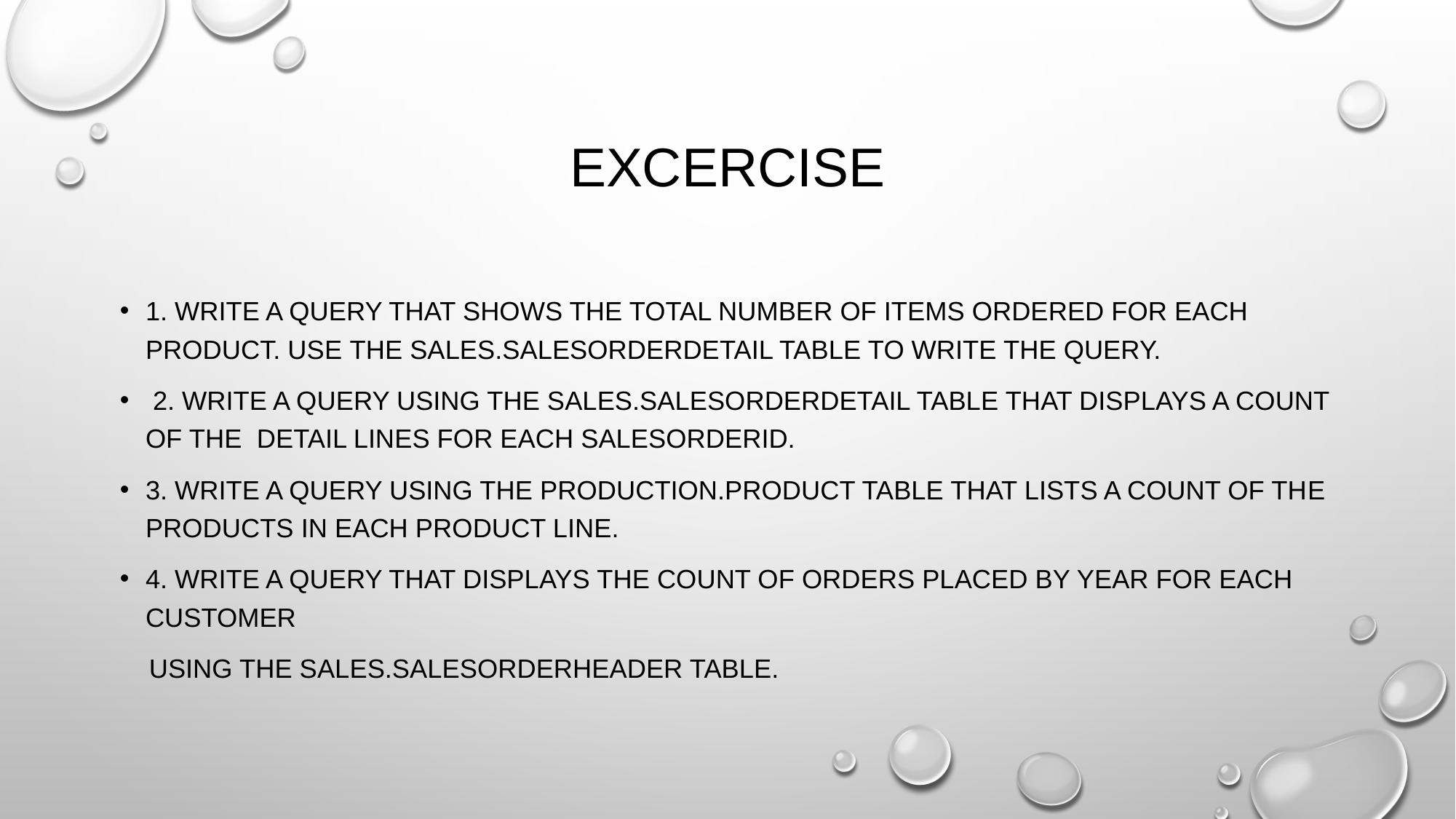

# excercise
1. Write a query that shows the total number of items ordered for each product. Use the Sales.SalesOrderDetail table to write the query.
 2. Write a query using the Sales.SalesOrderDetail table that displays a count of the  detail lines for each SalesOrderID.
3. Write a query using the Production.Product table that lists a count of the products in each product line.
4. Write a query that displays the count of orders placed by year for each customer
    using the Sales.SalesOrderHeader table.